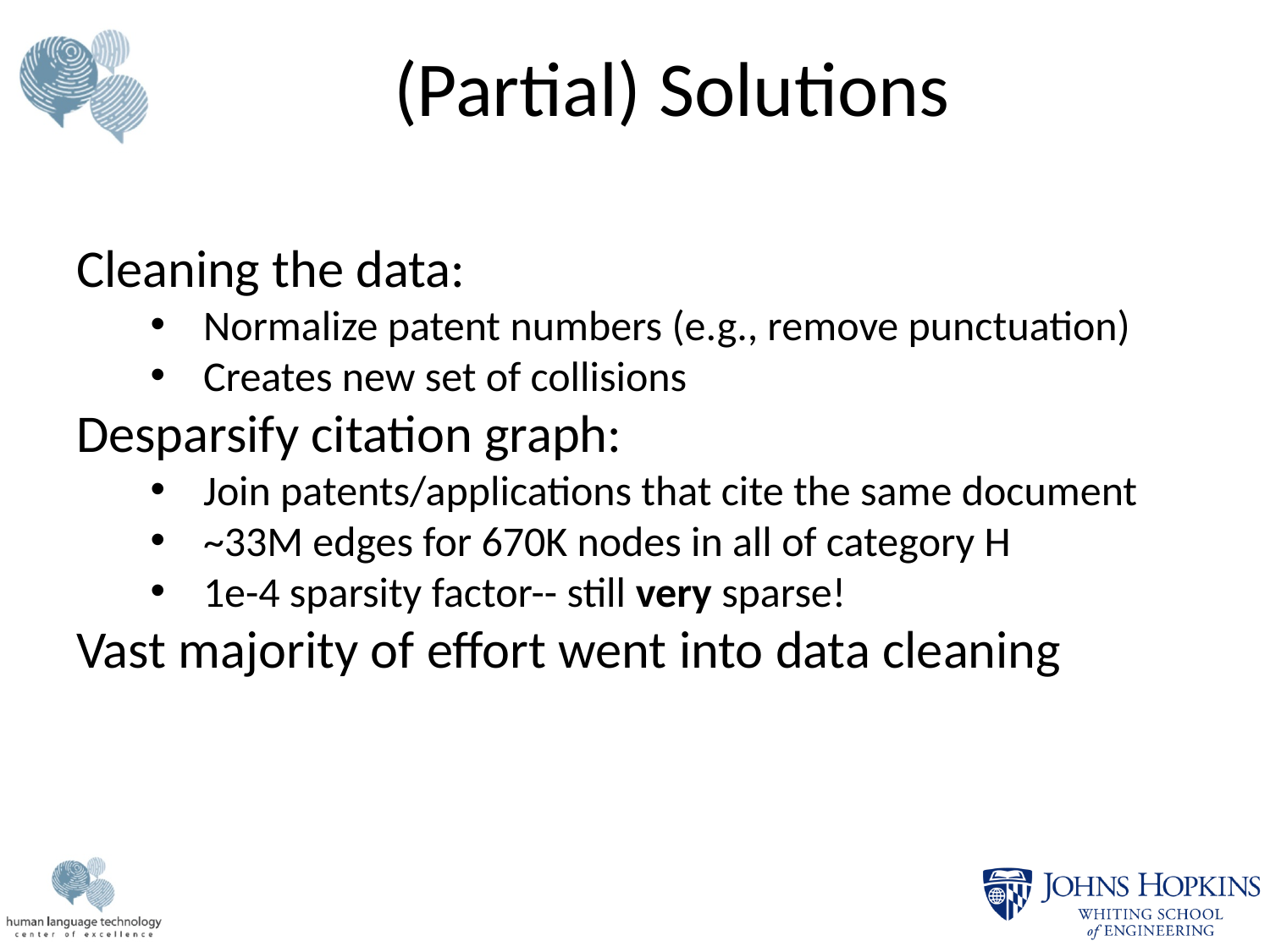

# (Partial) Solutions
Cleaning the data:
Normalize patent numbers (e.g., remove punctuation)
Creates new set of collisions
Desparsify citation graph:
Join patents/applications that cite the same document
~33M edges for 670K nodes in all of category H
1e-4 sparsity factor-- still very sparse!
Vast majority of effort went into data cleaning